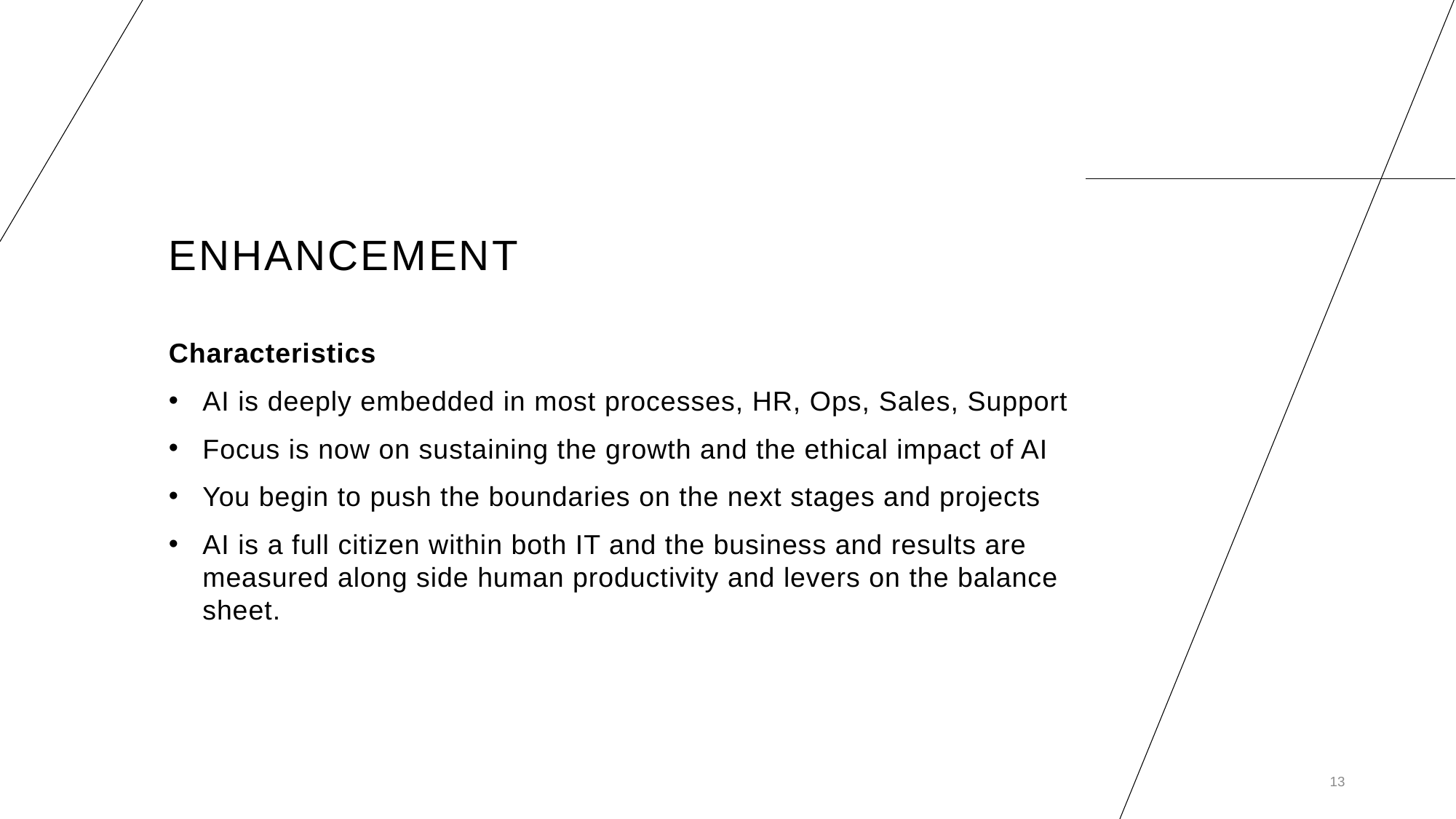

# Enhancement
Characteristics
AI is deeply embedded in most processes, HR, Ops, Sales, Support
Focus is now on sustaining the growth and the ethical impact of AI
You begin to push the boundaries on the next stages and projects
AI is a full citizen within both IT and the business and results are measured along side human productivity and levers on the balance sheet.

13